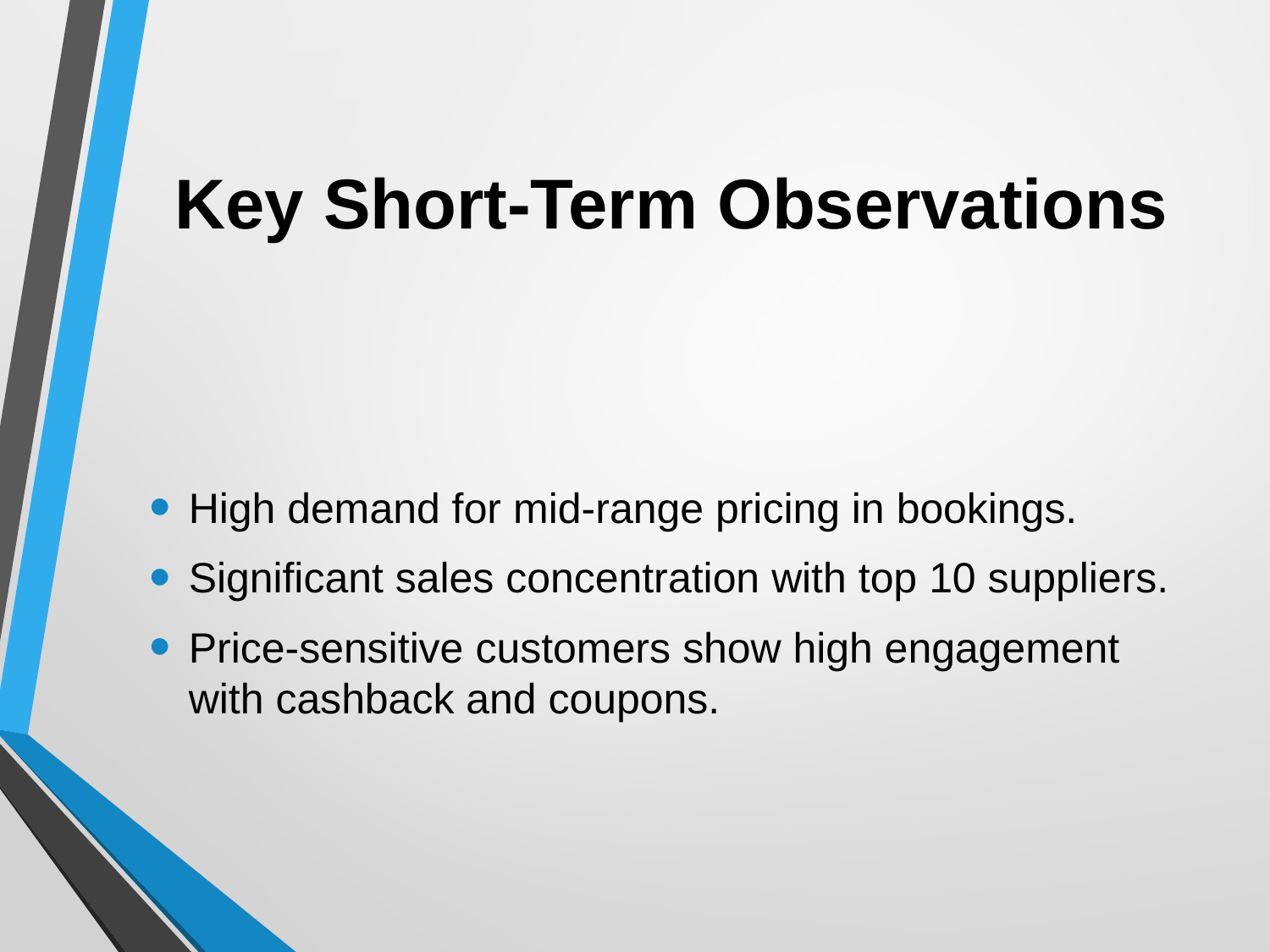

# Key Short-Term Observations

High demand for mid-range pricing in bookings.
Significant sales concentration with top 10 suppliers.
Price-sensitive customers show high engagement with cashback and coupons.